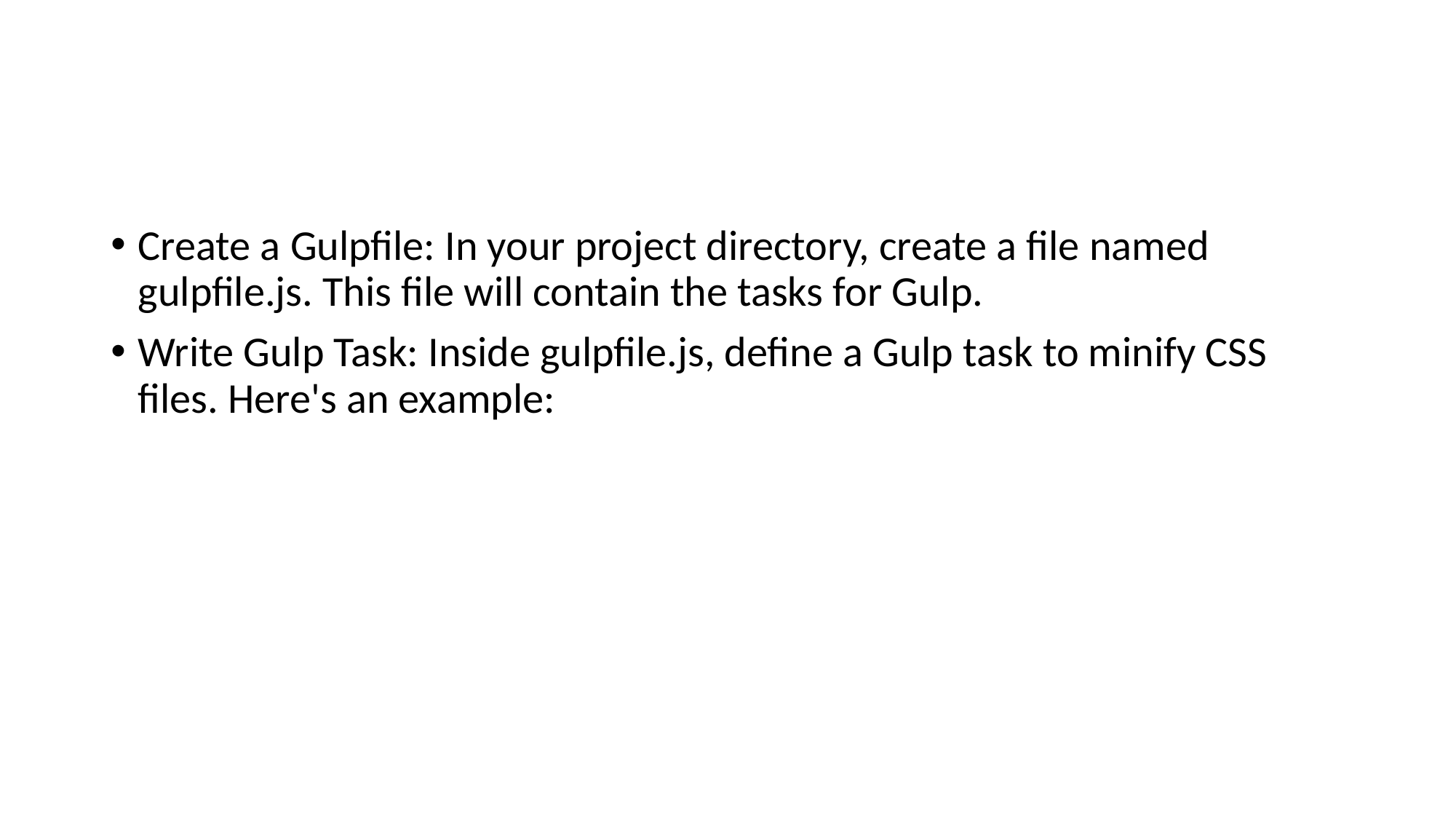

Create a Gulpfile: In your project directory, create a file named gulpfile.js. This file will contain the tasks for Gulp.
Write Gulp Task: Inside gulpfile.js, define a Gulp task to minify CSS files. Here's an example: